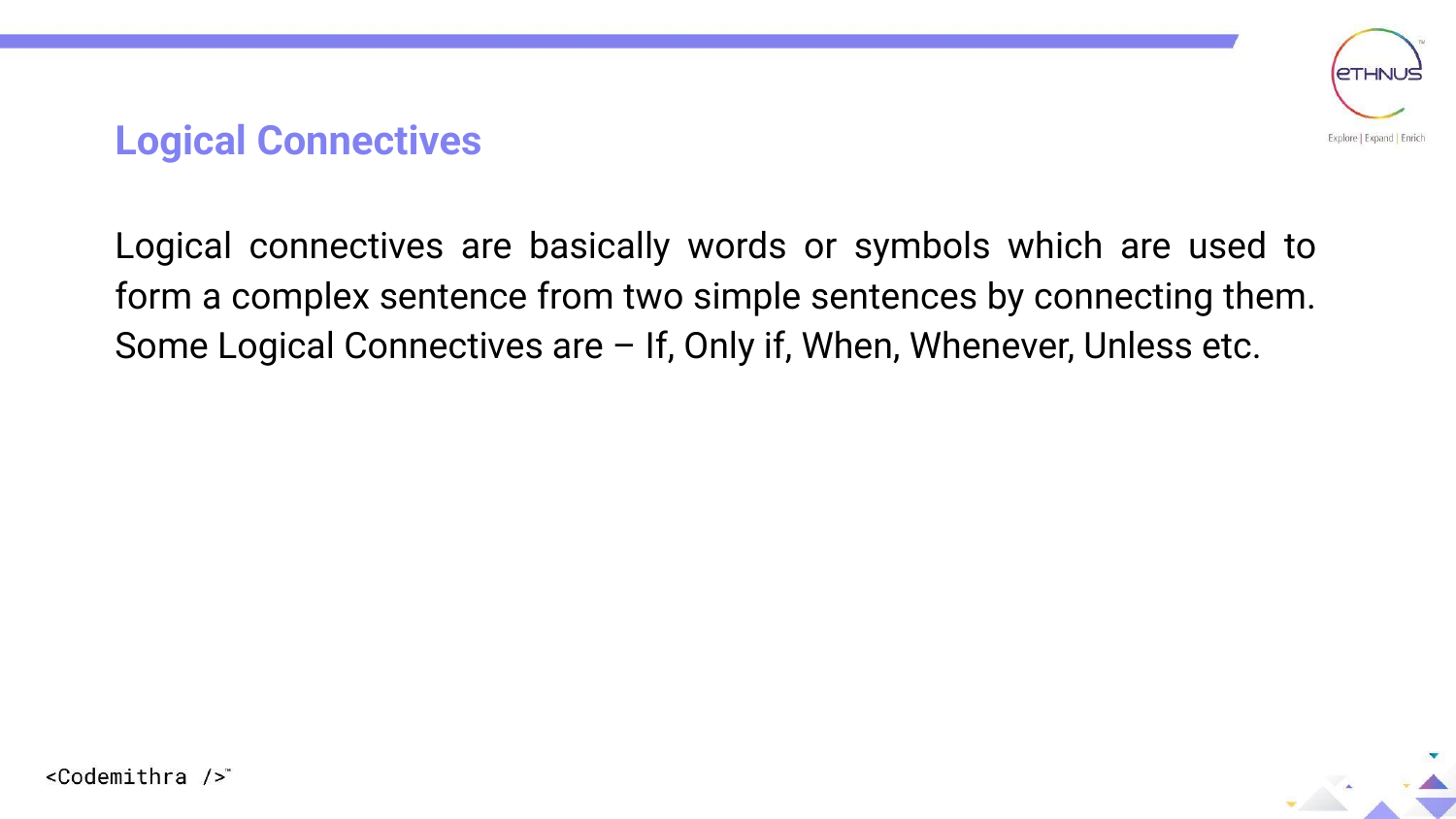

Logical Connectives
Logical connectives are basically words or symbols which are used to form a complex sentence from two simple sentences by connecting them. Some Logical Connectives are – If, Only if, When, Whenever, Unless etc.